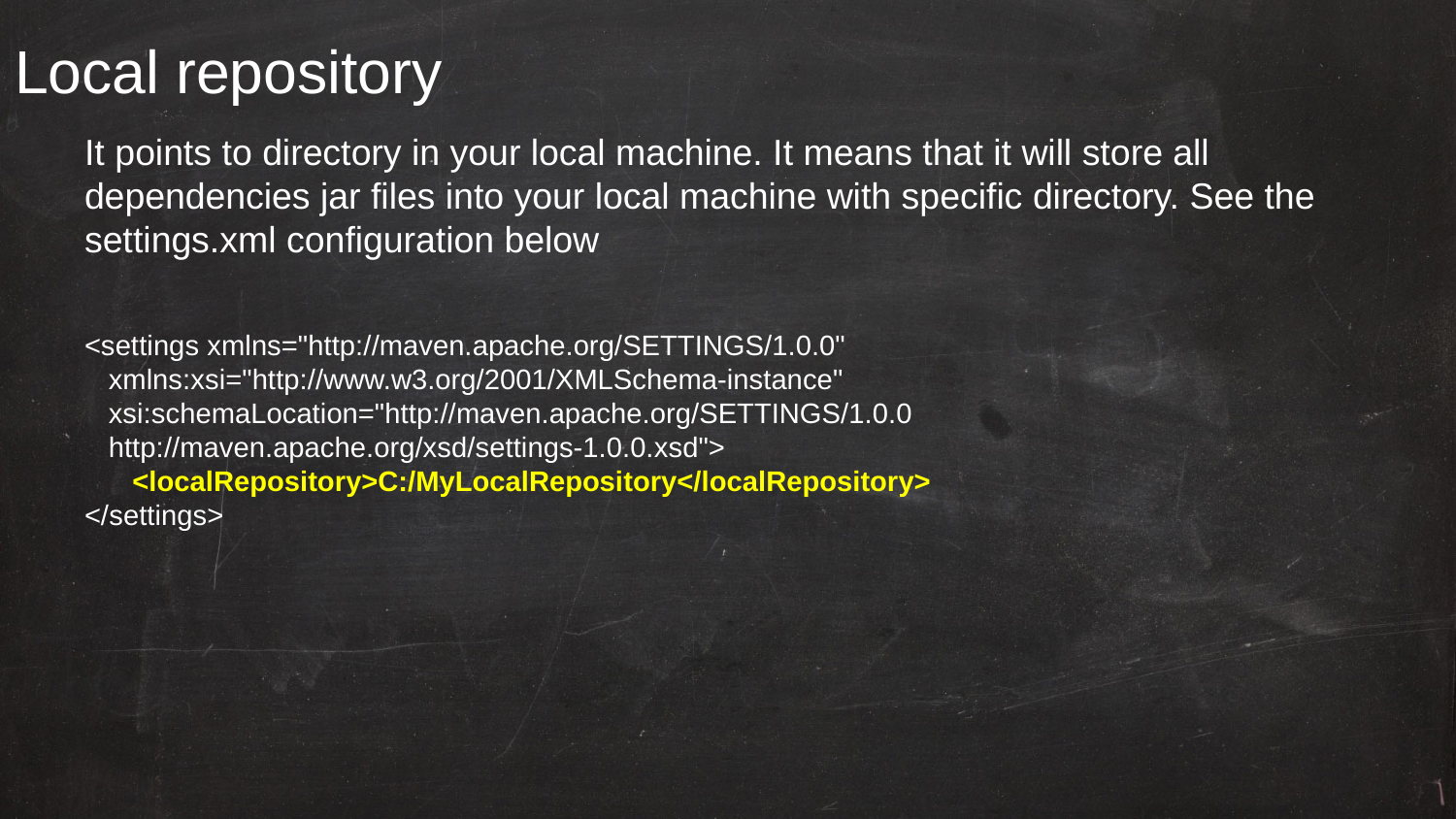

# Local repository
It points to directory in your local machine. It means that it will store all dependencies jar files into your local machine with specific directory. See the settings.xml configuration below

<settings xmlns="http://maven.apache.org/SETTINGS/1.0.0"
   xmlns:xsi="http://www.w3.org/2001/XMLSchema-instance"
   xsi:schemaLocation="http://maven.apache.org/SETTINGS/1.0.0
   http://maven.apache.org/xsd/settings-1.0.0.xsd">
      <localRepository>C:/MyLocalRepository</localRepository>
</settings>